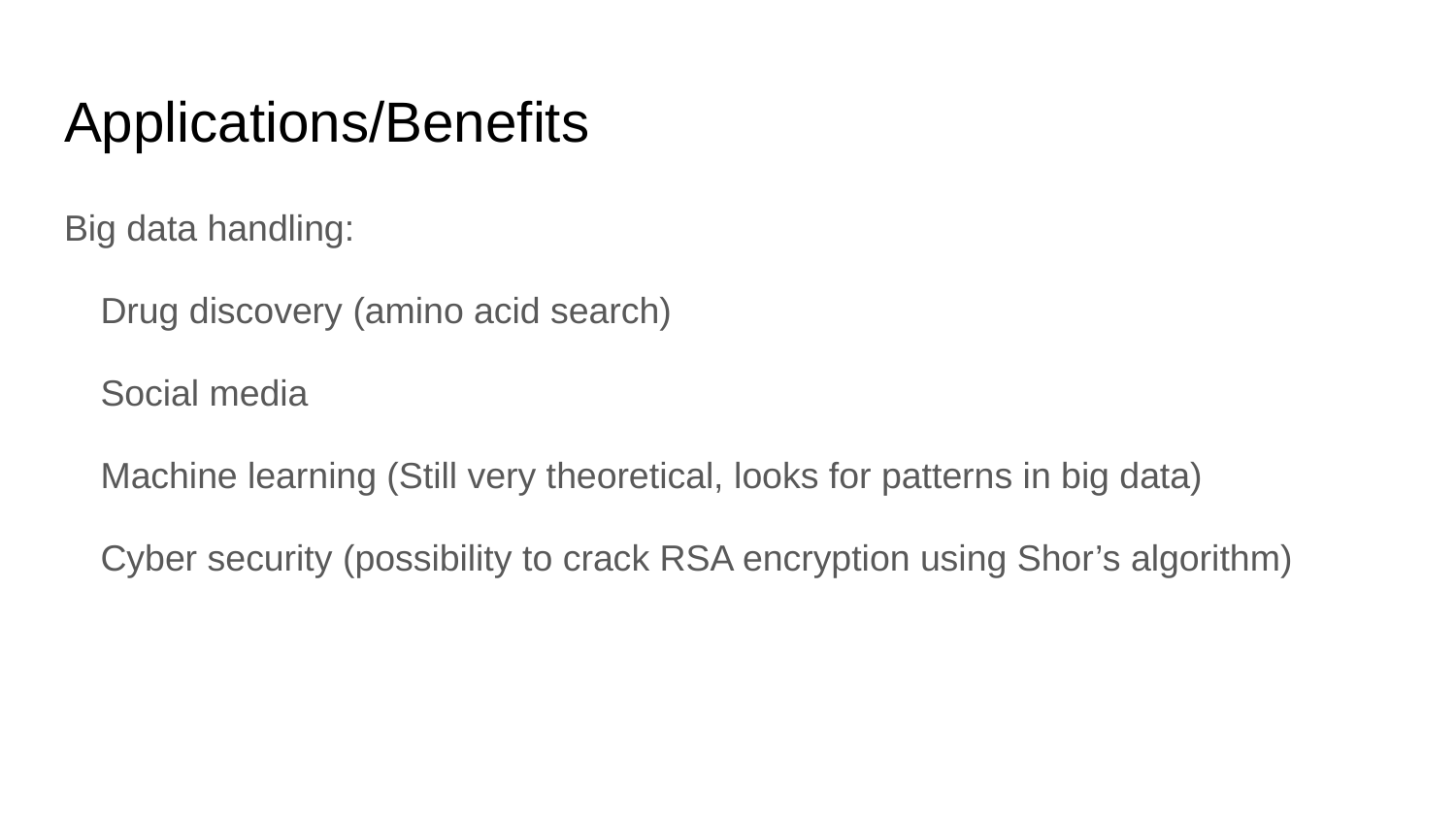

# Applications/Benefits
Big data handling:
Drug discovery (amino acid search)
Social media
Machine learning (Still very theoretical, looks for patterns in big data)
Cyber security (possibility to crack RSA encryption using Shor’s algorithm)